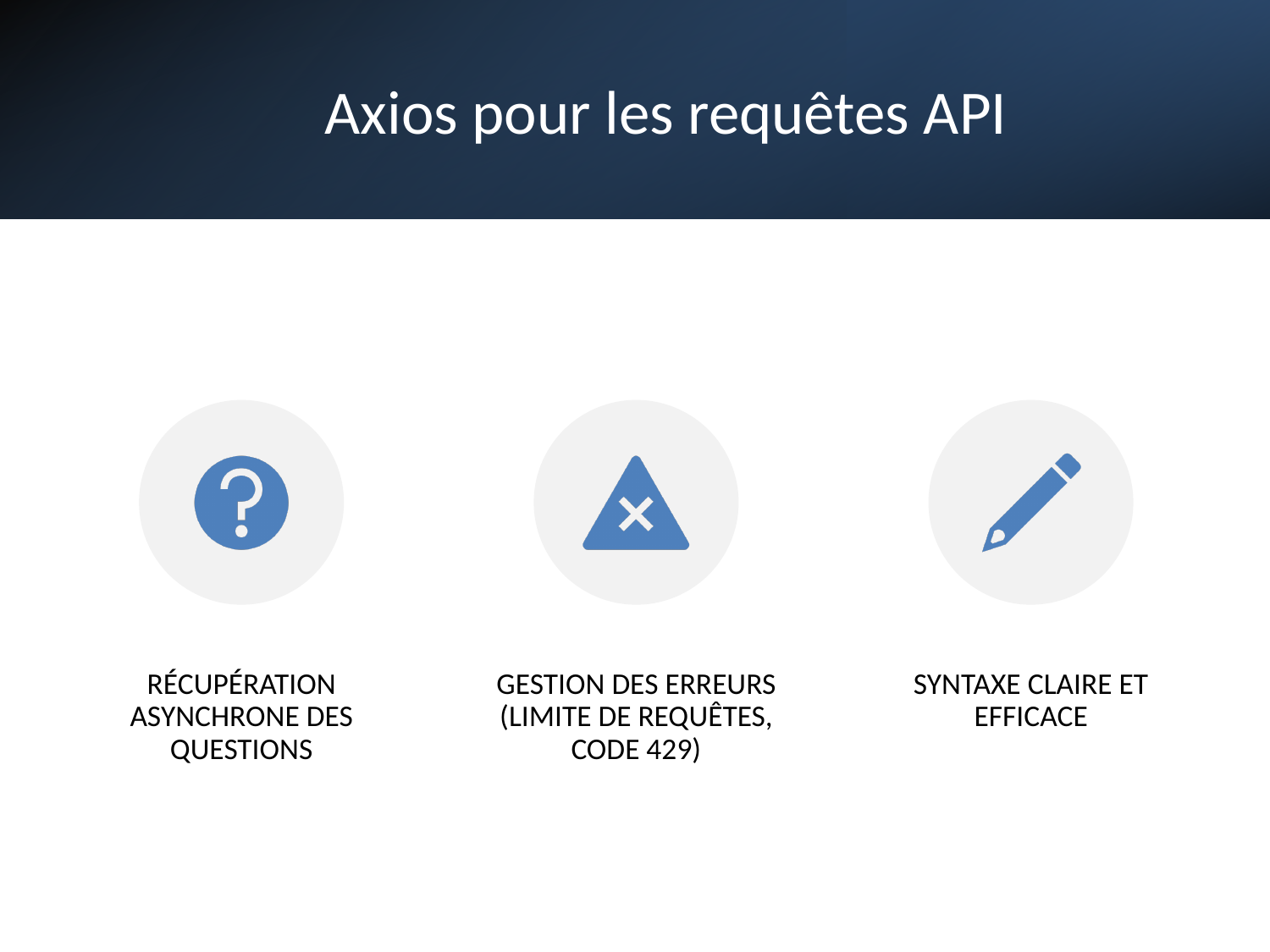

# Axios pour les requêtes API
Récupération asynchrone des questions
Gestion des erreurs (limite de requêtes, code 429)
Syntaxe claire et efficace